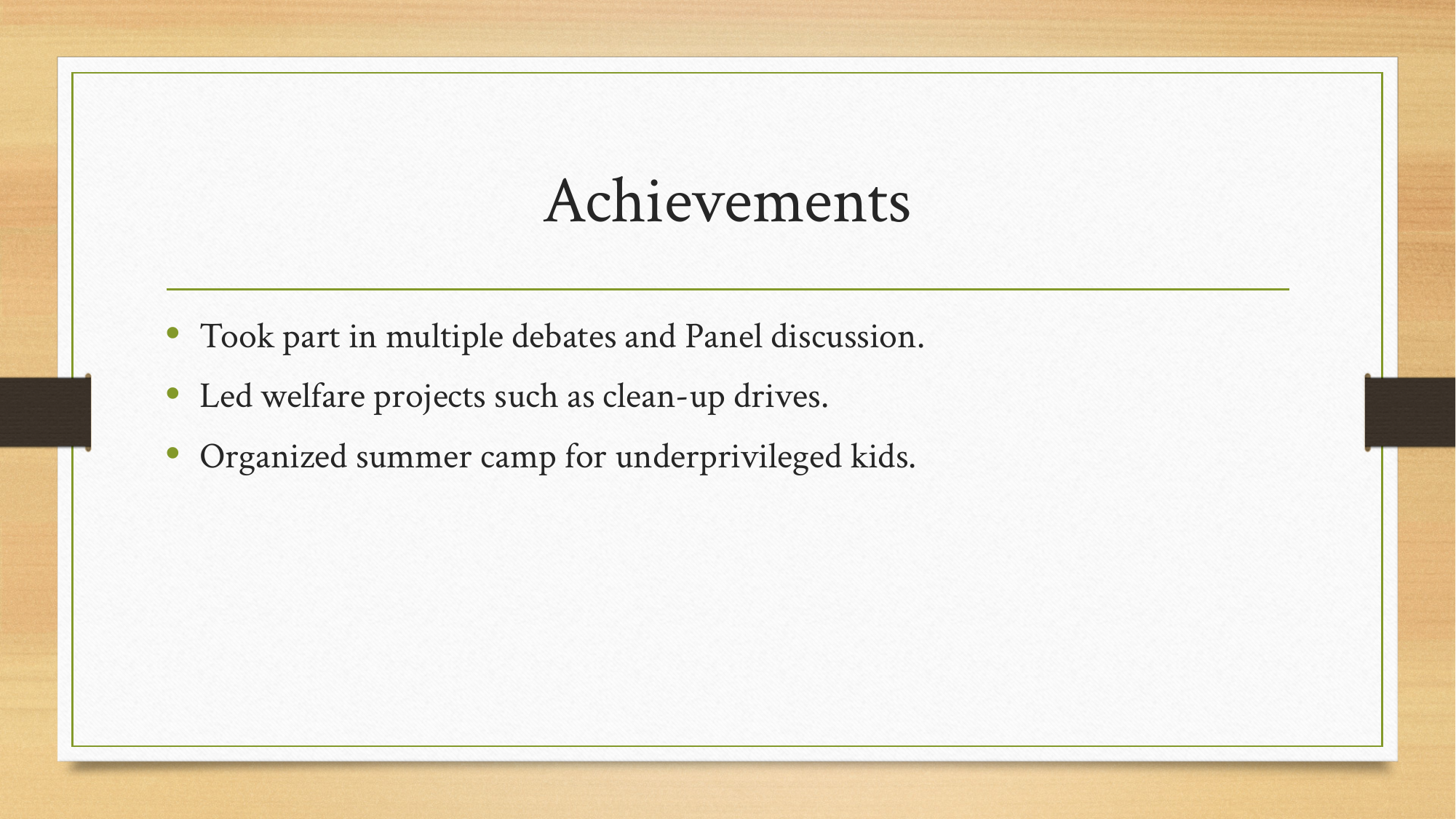

# Achievements
Took part in multiple debates and Panel discussion.
Led welfare projects such as clean-up drives.
Organized summer camp for underprivileged kids.